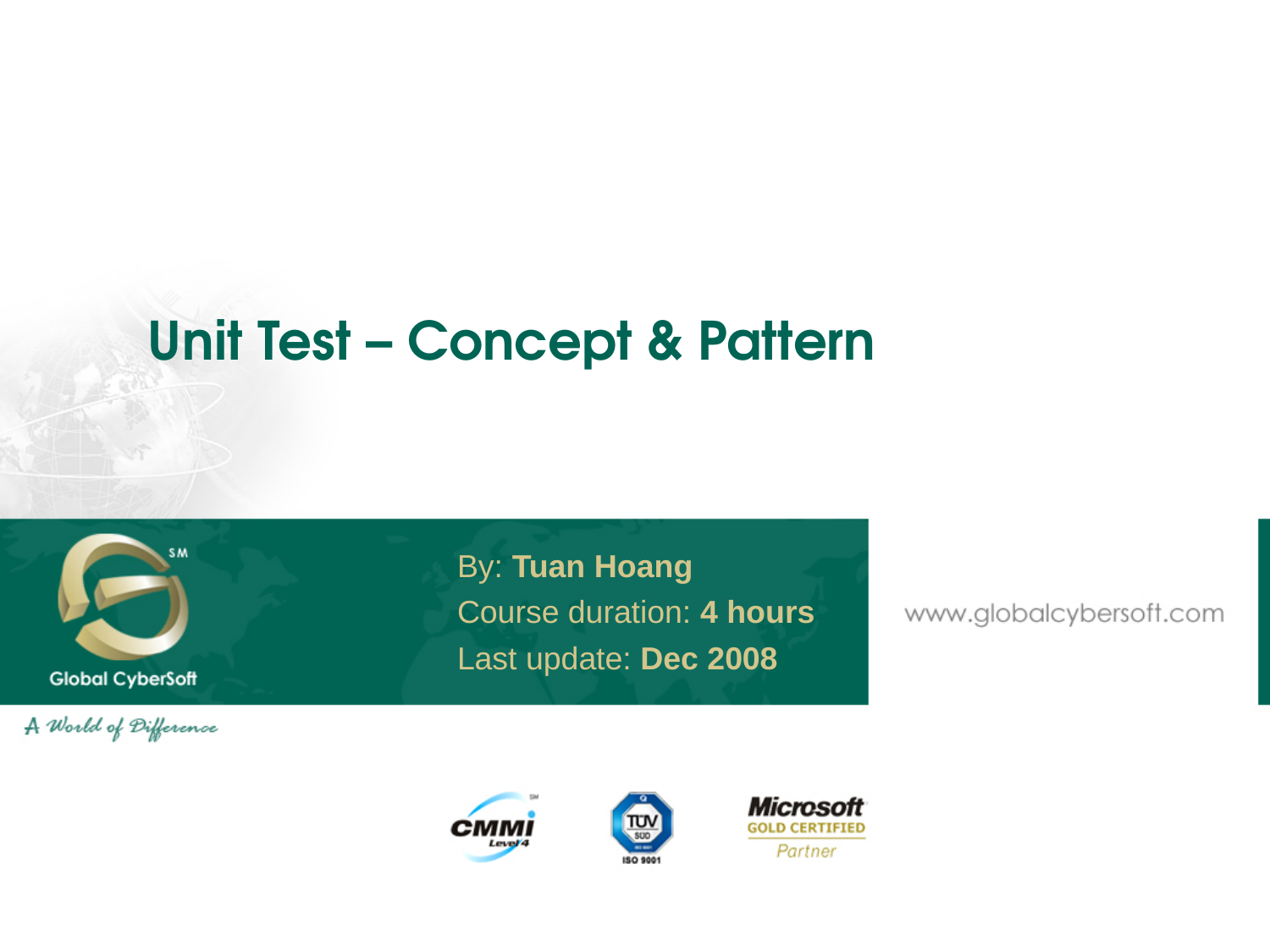

# Unit Test – Concept & Pattern
By: Tuan Hoang
Course duration: 4 hours
Last update: Dec 2008